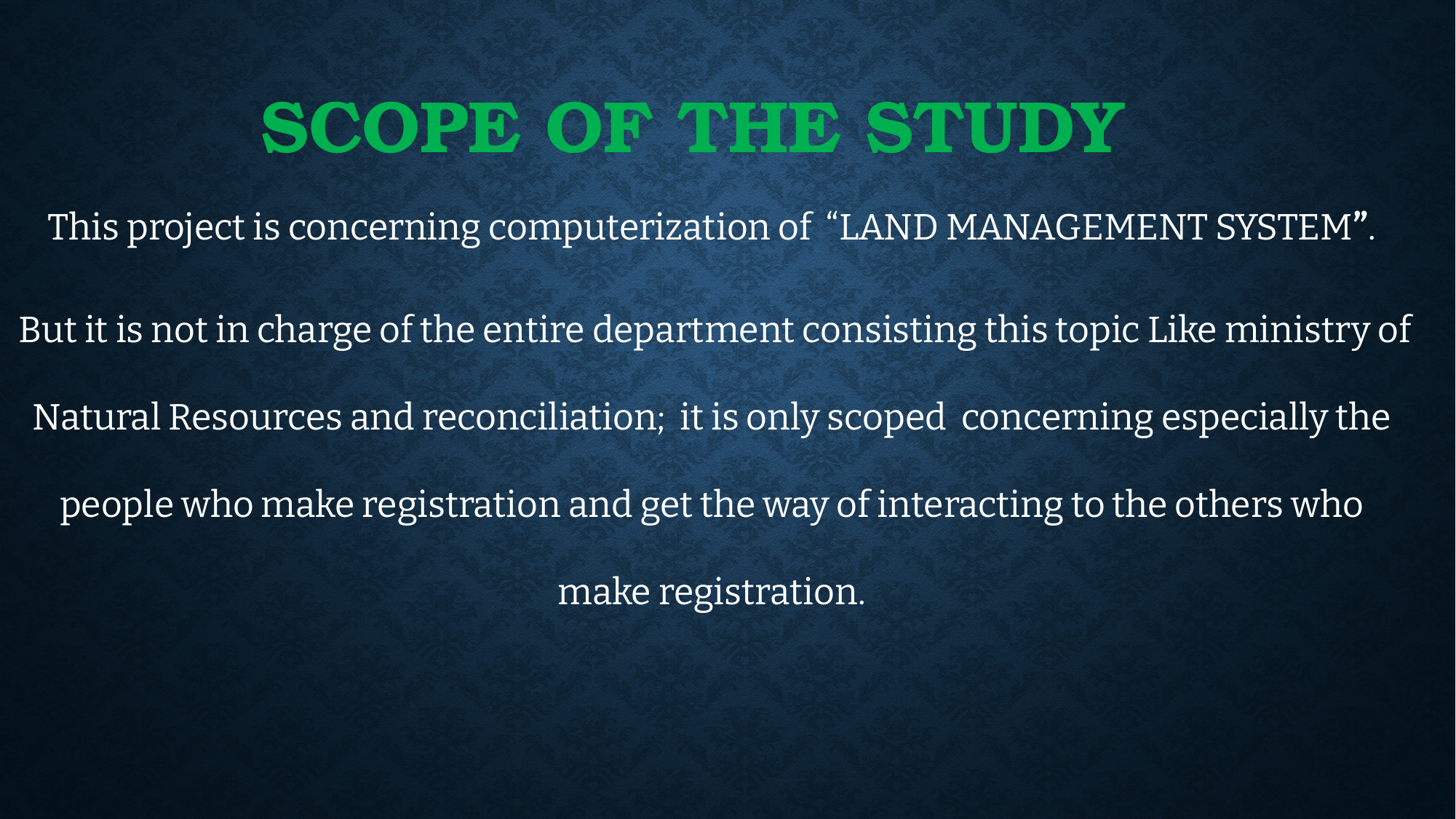

# SCOPE OF THE STUDY
This project is concerning computerization of  “LAND MANAGEMENT SYSTEM”.
 But it is not in charge of the entire department consisting this topic Like ministry of Natural Resources and reconciliation;  it is only scoped  concerning especially the people who make registration and get the way of interacting to the others who make registration.